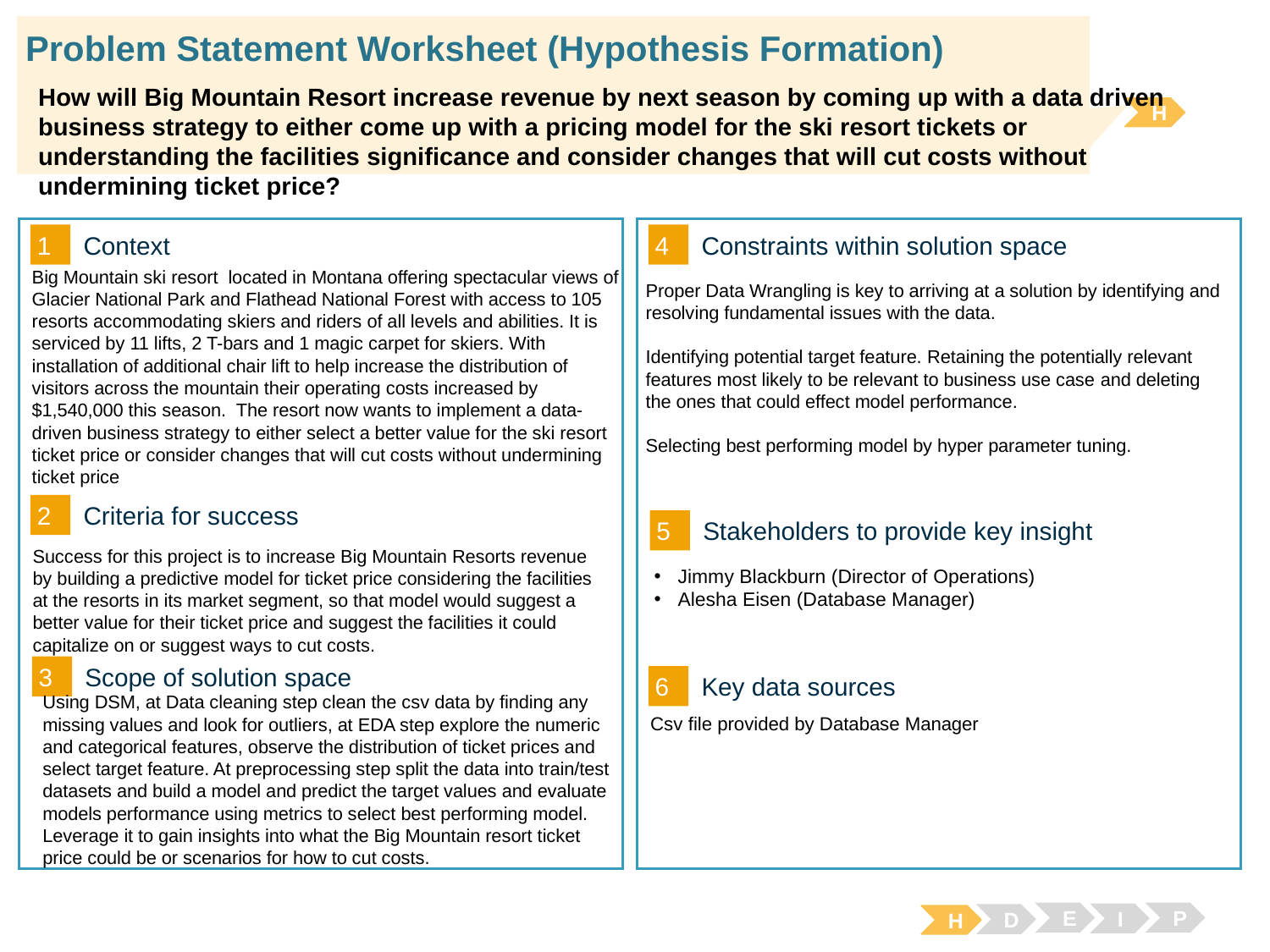

# Problem Statement Worksheet (Hypothesis Formation)
How will Big Mountain Resort increase revenue by next season by coming up with a data driven business strategy to either come up with a pricing model for the ski resort tickets or understanding the facilities significance and consider changes that will cut costs without undermining ticket price?
H

1
4
Context
Constraints within solution space
Big Mountain ski resort  located in Montana offering spectacular views of Glacier National Park and Flathead National Forest with access to 105 resorts accommodating skiers and riders of all levels and abilities. It is serviced by 11 lifts, 2 T-bars and 1 magic carpet for skiers. With installation of additional chair lift to help increase the distribution of visitors across the mountain their operating costs increased by $1,540,000 this season.  The resort now wants to implement a data-driven business strategy to either select a better value for the ski resort ticket price or consider changes that will cut costs without undermining ticket price
Proper Data Wrangling is key to arriving at a solution by identifying and resolving fundamental issues with the data.

Identifying potential target feature. Retaining the potentially relevant features most likely to be relevant to business use case and deleting the ones that could effect model performance.

Selecting best performing model by hyper parameter tuning.
2
Criteria for success
5
Stakeholders to provide key insight
Success for this project is to increase Big Mountain Resorts revenue by building a predictive model for ticket price considering the facilities at the resorts in its market segment, so that model would suggest a better value for their ticket price and suggest the facilities it could capitalize on or suggest ways to cut costs.
Jimmy Blackburn (Director of Operations)
Alesha Eisen (Database Manager)
3
Scope of solution space
6
Key data sources
Using DSM, at Data cleaning step clean the csv data by finding any missing values and look for outliers, at EDA step explore the numeric and categorical features, observe the distribution of ticket prices and select target feature. At preprocessing step split the data into train/test datasets and build a model and predict the target values and evaluate models performance using metrics to select best performing model. Leverage it to gain insights into what the Big Mountain resort ticket price could be or scenarios for how to cut costs.

Csv file provided by Database Manager
E
P
I
D
H